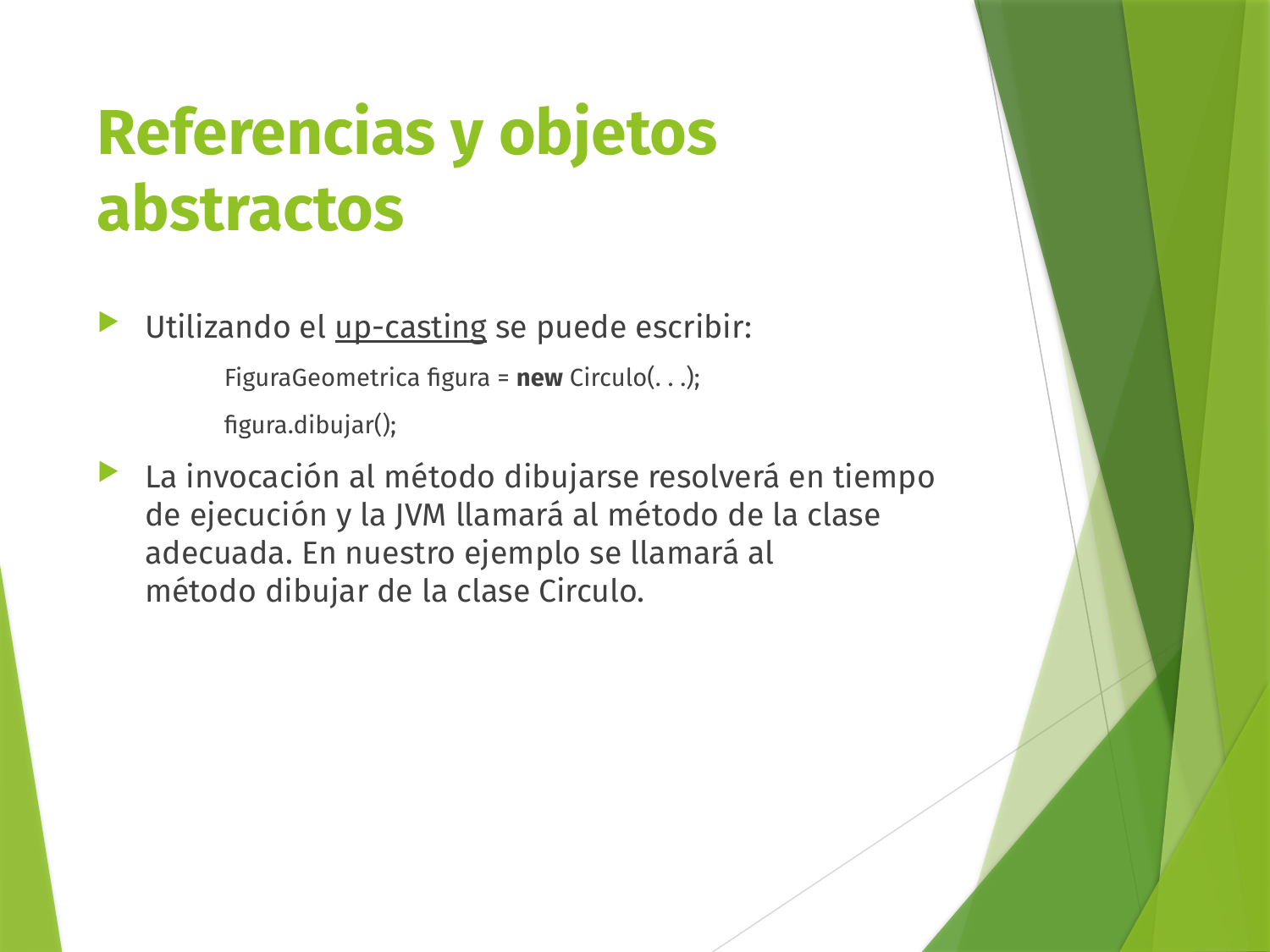

# Referencias y objetos abstractos
Utilizando el up-casting se puede escribir:
FiguraGeometrica figura = new Circulo(. . .);
figura.dibujar();
La invocación al método dibujarse resolverá en tiempo de ejecución y la JVM llamará al método de la clase adecuada. En nuestro ejemplo se llamará al método dibujar de la clase Circulo.